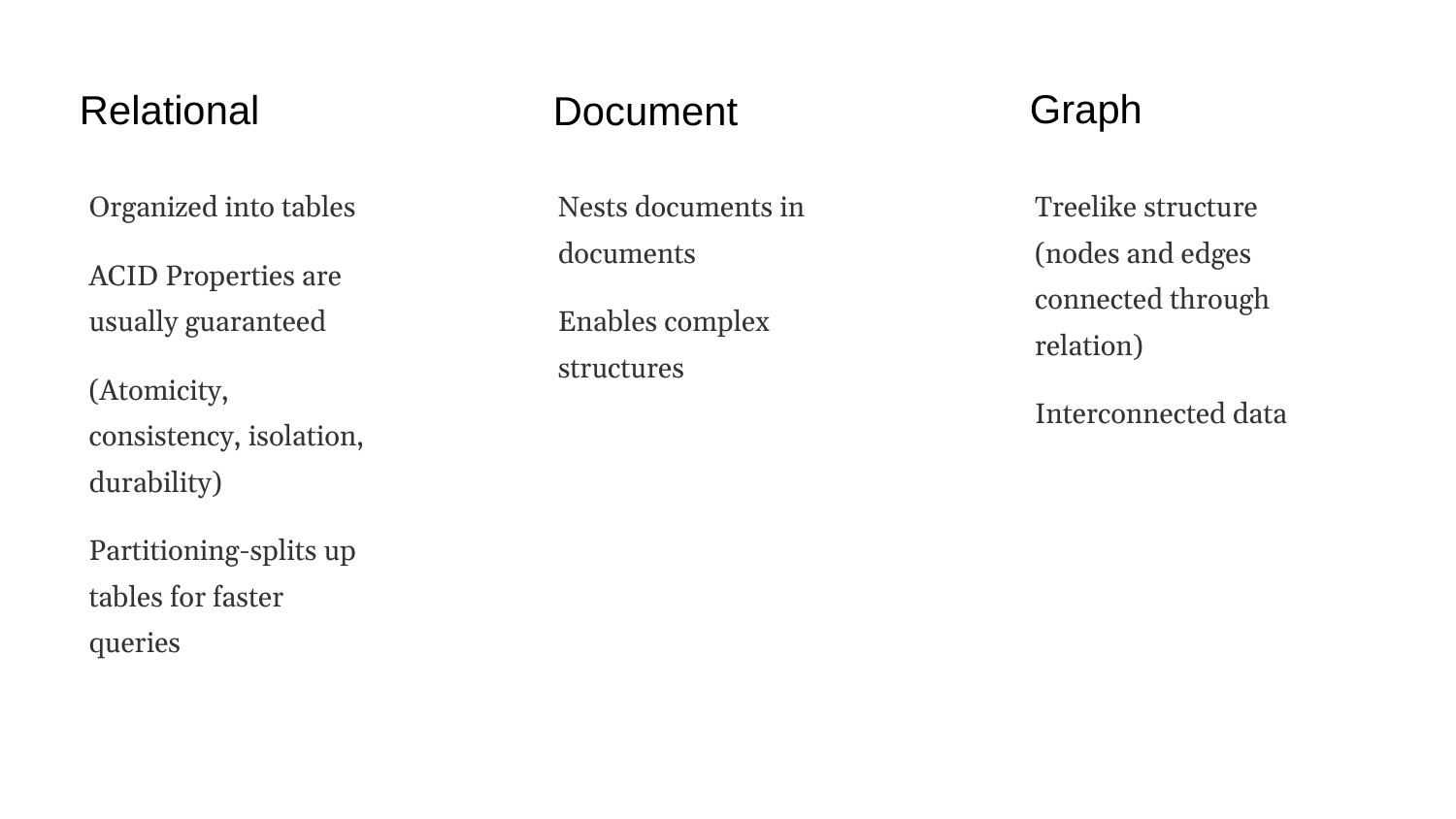

Graph
# Relational
Document
Organized into tables
ACID Properties are usually guaranteed
(Atomicity, consistency, isolation, durability)
Partitioning-splits up tables for faster queries
Nests documents in documents
Enables complex structures

Treelike structure (nodes and edges connected through relation)
Interconnected data